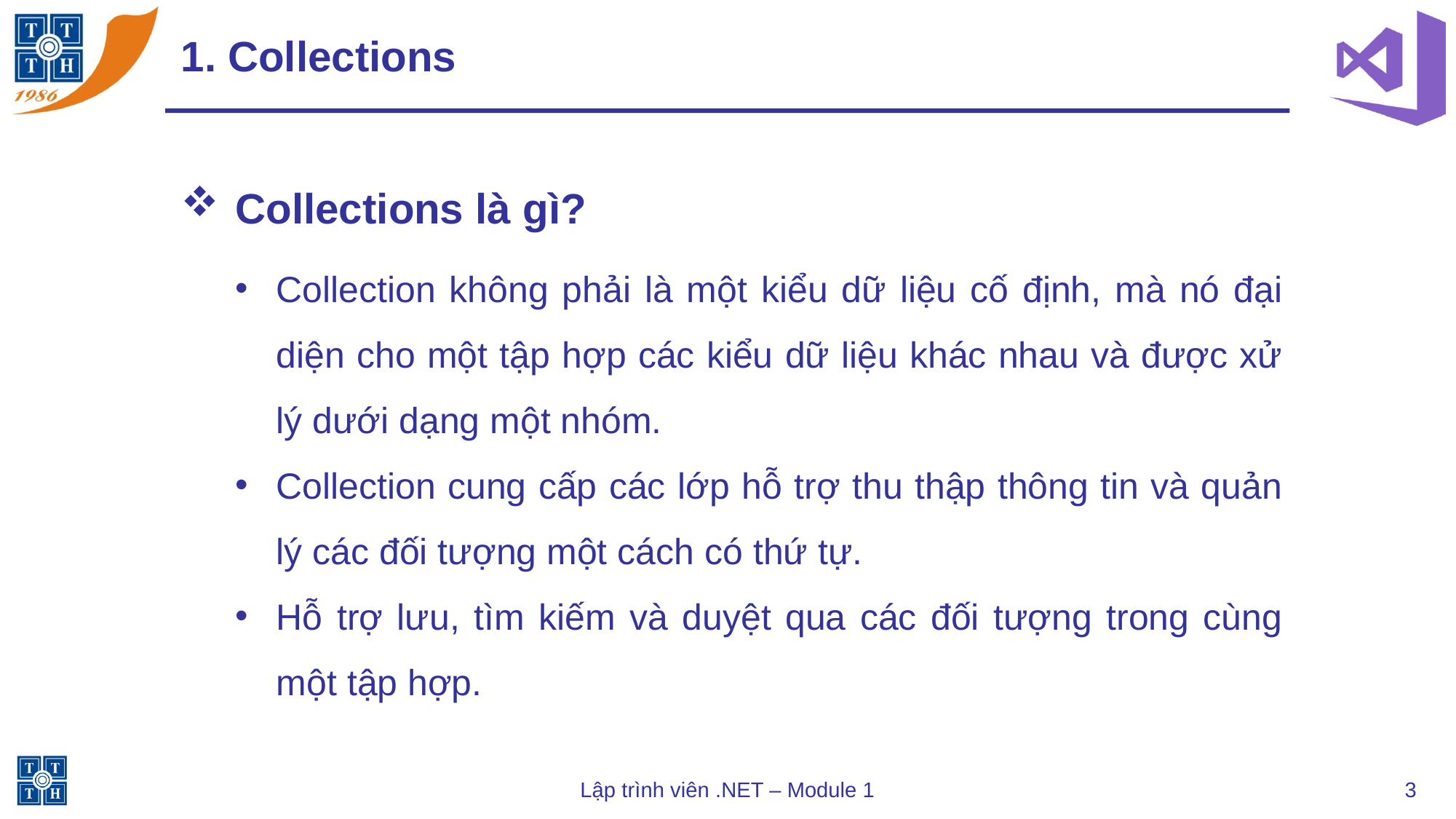

# 1. Collections
Collections là gì?
Collection không phải là một kiểu dữ liệu cố định, mà nó đại diện cho một tập hợp các kiểu dữ liệu khác nhau và được xử lý dưới dạng một nhóm.
Collection cung cấp các lớp hỗ trợ thu thập thông tin và quản lý các đối tượng một cách có thứ tự.
Hỗ trợ lưu, tìm kiếm và duyệt qua các đối tượng trong cùng một tập hợp.